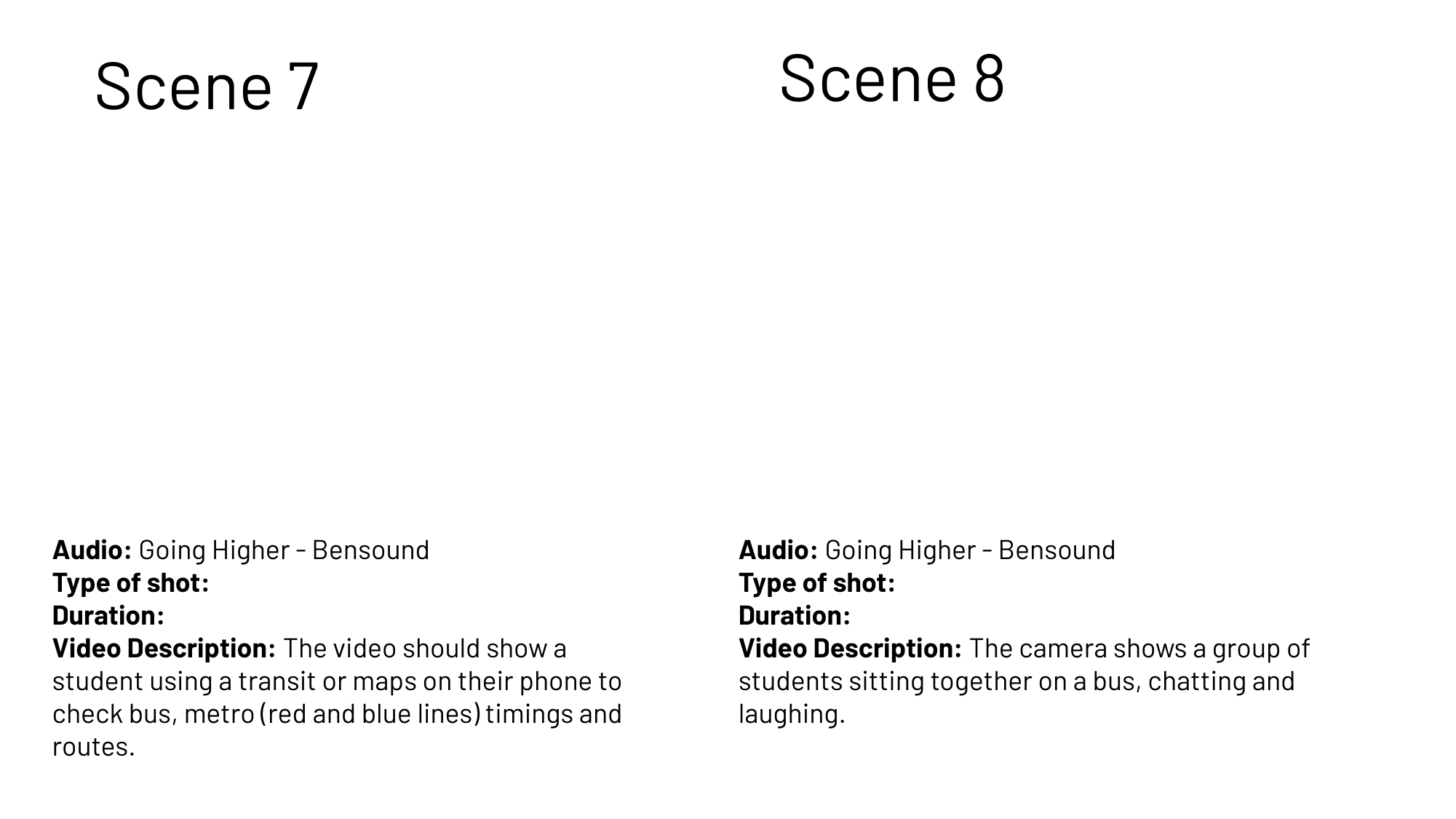

Scene 8
# Scene 7
Audio: Going Higher - Bensound
Type of shot:
Duration:
Video Description: The video should show a student using a transit or maps on their phone to check bus, metro (red and blue lines) timings and routes.
Audio: Going Higher - Bensound
Type of shot:
Duration:
Video Description: The camera shows a group of students sitting together on a bus, chatting and laughing.